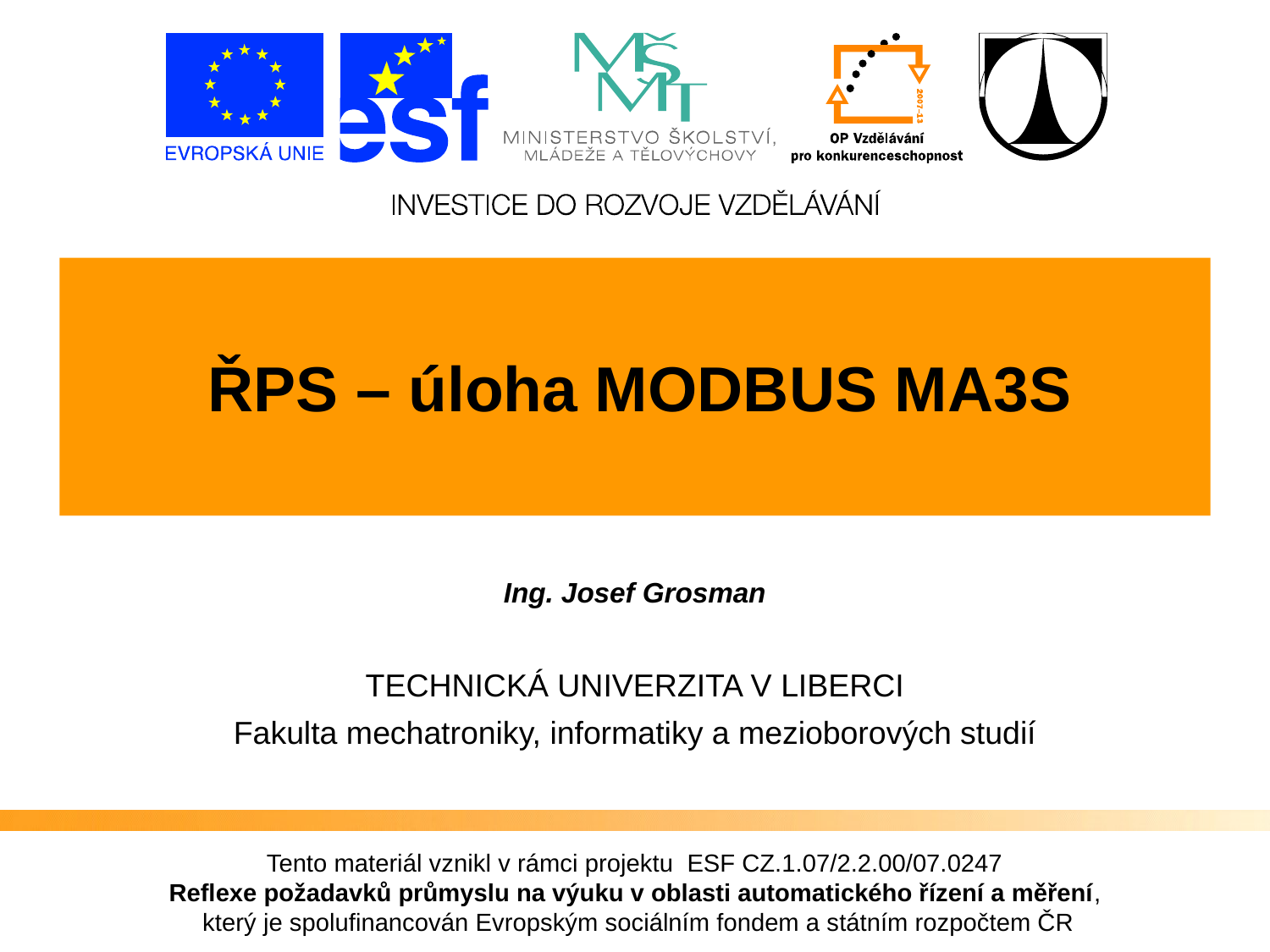

ŘPS – úloha MODBUS MA3S
Ing. Josef Grosman